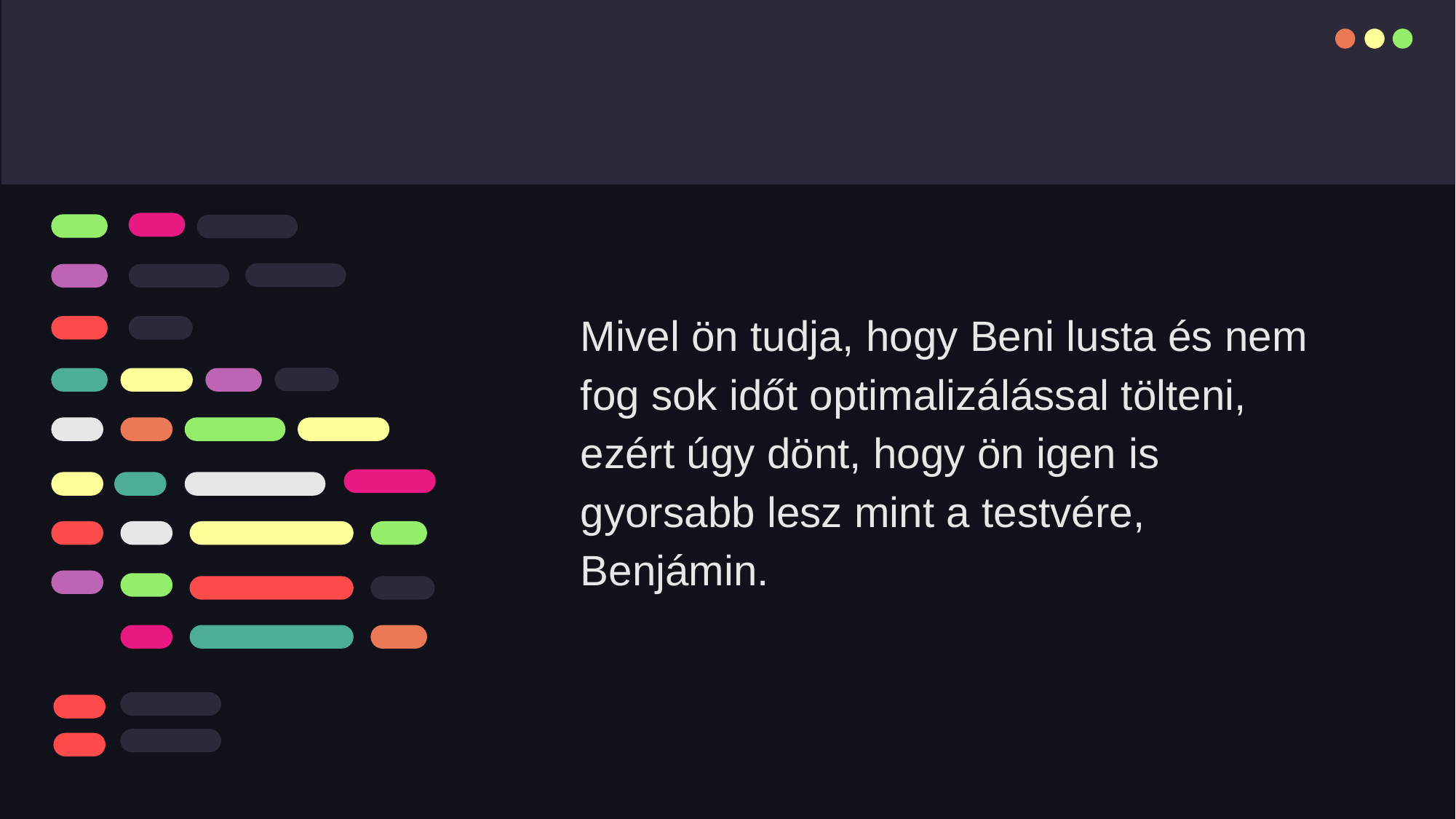

Mivel ön tudja, hogy Beni lusta és nem fog sok időt optimalizálással tölteni, ezért úgy dönt, hogy ön igen is gyorsabb lesz mint a testvére, Benjámin.